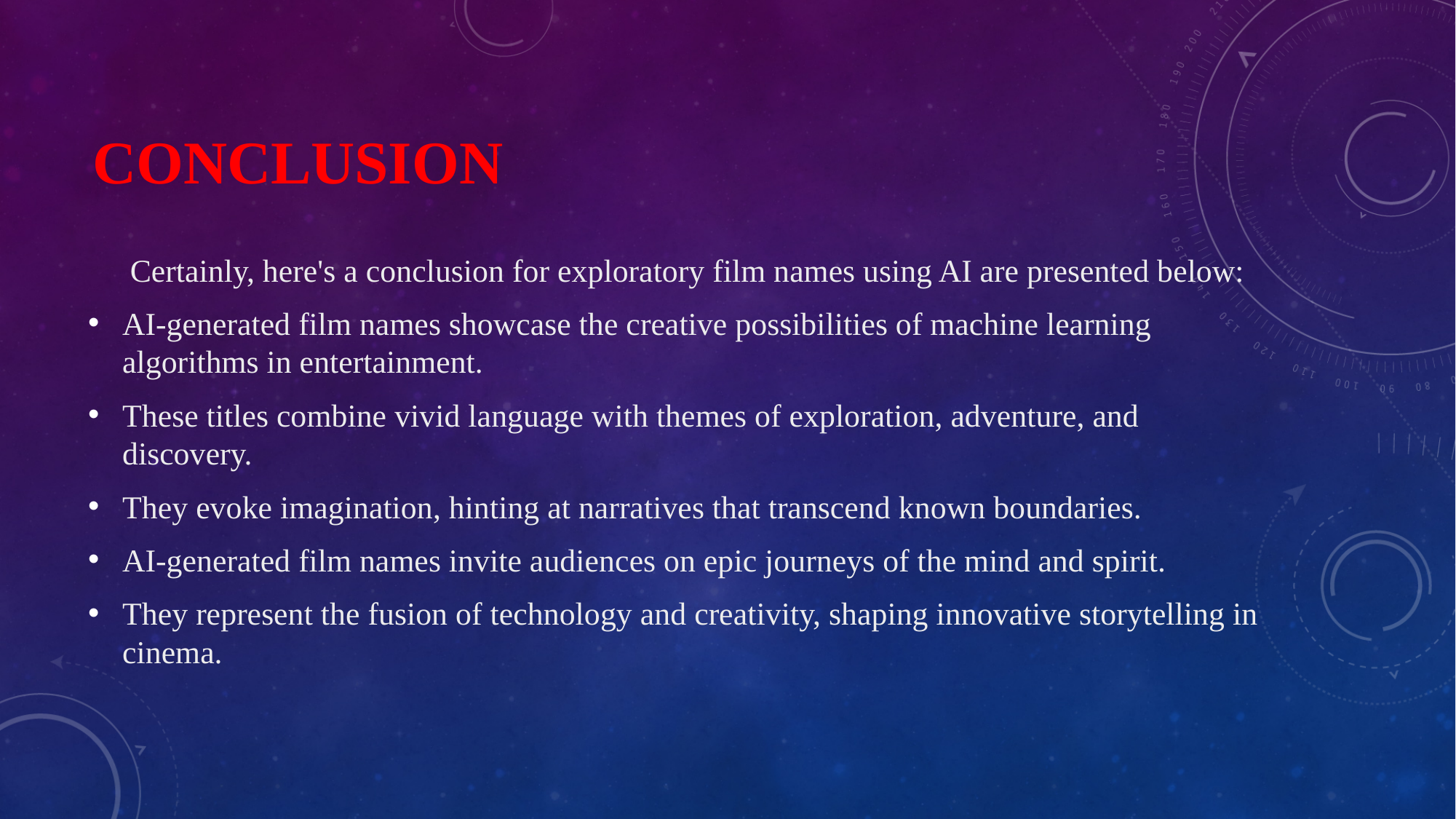

# CONCLUSION
     Certainly, here's a conclusion for exploratory film names using AI are presented below:
AI-generated film names showcase the creative possibilities of machine learning algorithms in entertainment.
These titles combine vivid language with themes of exploration, adventure, and discovery.
They evoke imagination, hinting at narratives that transcend known boundaries.
AI-generated film names invite audiences on epic journeys of the mind and spirit.
They represent the fusion of technology and creativity, shaping innovative storytelling in cinema.